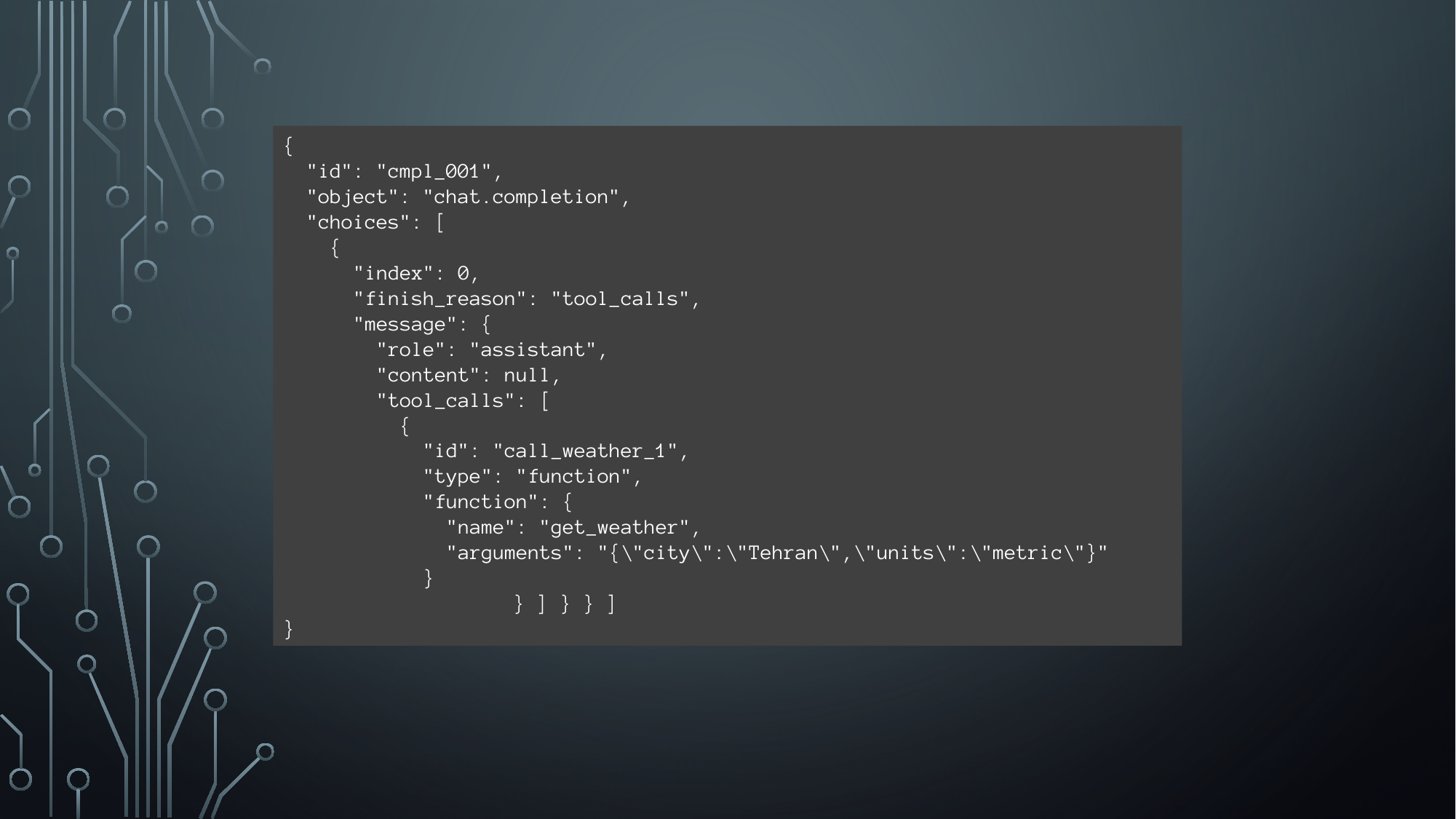

{
  "id": "cmpl_001",
  "object": "chat.completion",
  "choices": [
    {
      "index": 0,
      "finish_reason": "tool_calls",
      "message": {
        "role": "assistant",
        "content": null,
        "tool_calls": [
          {
            "id": "call_weather_1",
            "type": "function",
            "function": {
              "name": "get_weather",
              "arguments": "{\"city\":\"Tehran\",\"units\":\"metric\"}"
            }
		 } ] } } ]
}